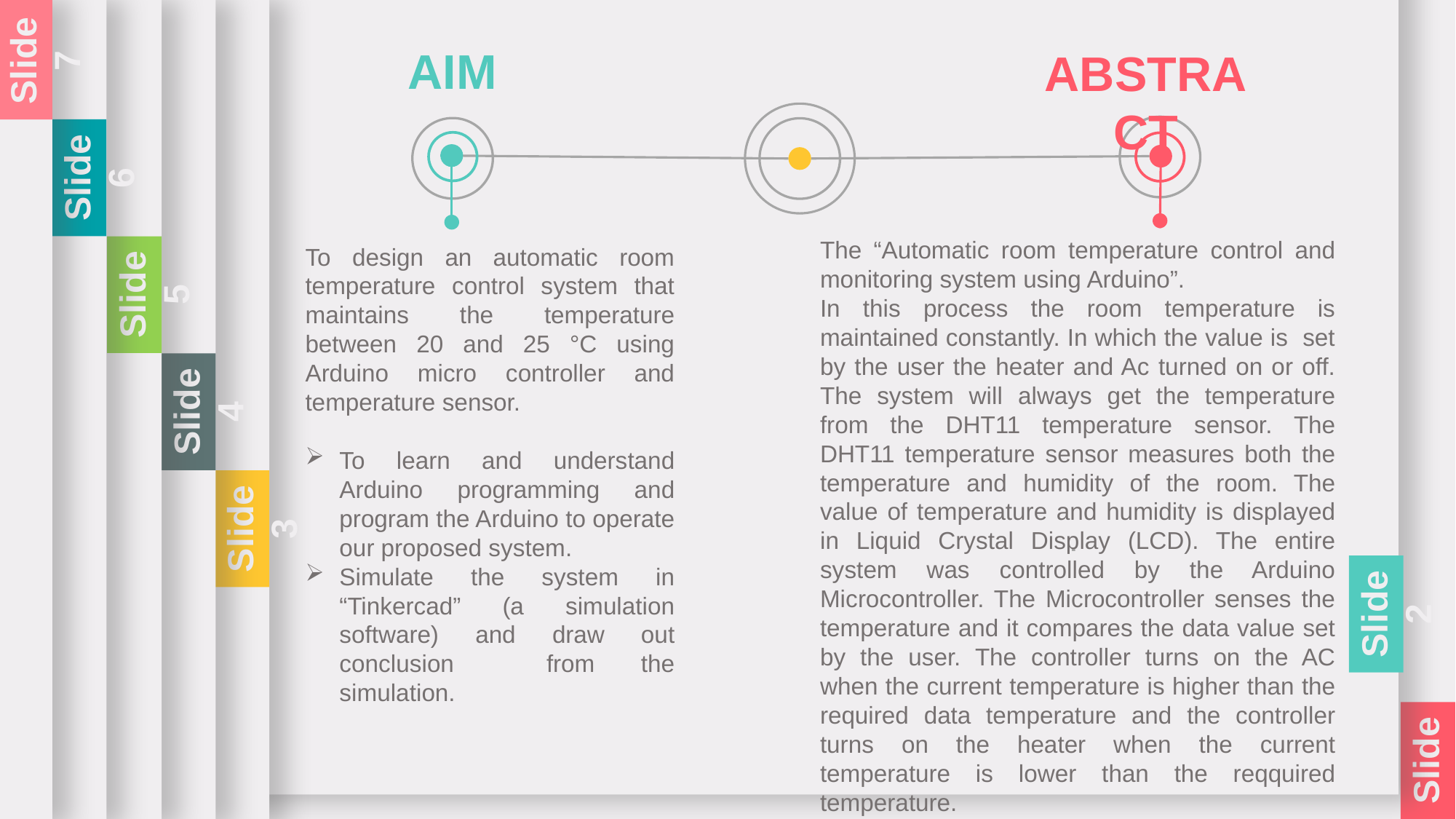

Slide 6

Slide 5

Slide 4

Slide 3

Slide 1

Slide 2

Slide 7
AIM
ABSTRACT

The “Automatic room temperature control and monitoring system using Arduino”.
In this process the room temperature is maintained constantly. In which the value is  set by the user the heater and Ac turned on or off. The system will always get the temperature from the DHT11 temperature sensor. The DHT11 temperature sensor measures both the temperature and humidity of the room. The value of temperature and humidity is displayed in Liquid Crystal Display (LCD). The entire system was controlled by the Arduino Microcontroller. The Microcontroller senses the temperature and it compares the data value set by the user. The controller turns on the AC when the current temperature is higher than the required data temperature and the controller turns on the heater when the current temperature is lower than the reqquired temperature.
To design an automatic room temperature control system that maintains the temperature between 20 and 25 °C using Arduino micro controller and temperature sensor.

To learn and understand Arduino programming and program the Arduino to operate our proposed system.
Simulate the system in “Tinkercad” (a simulation software) and draw out conclusion  from the simulation.